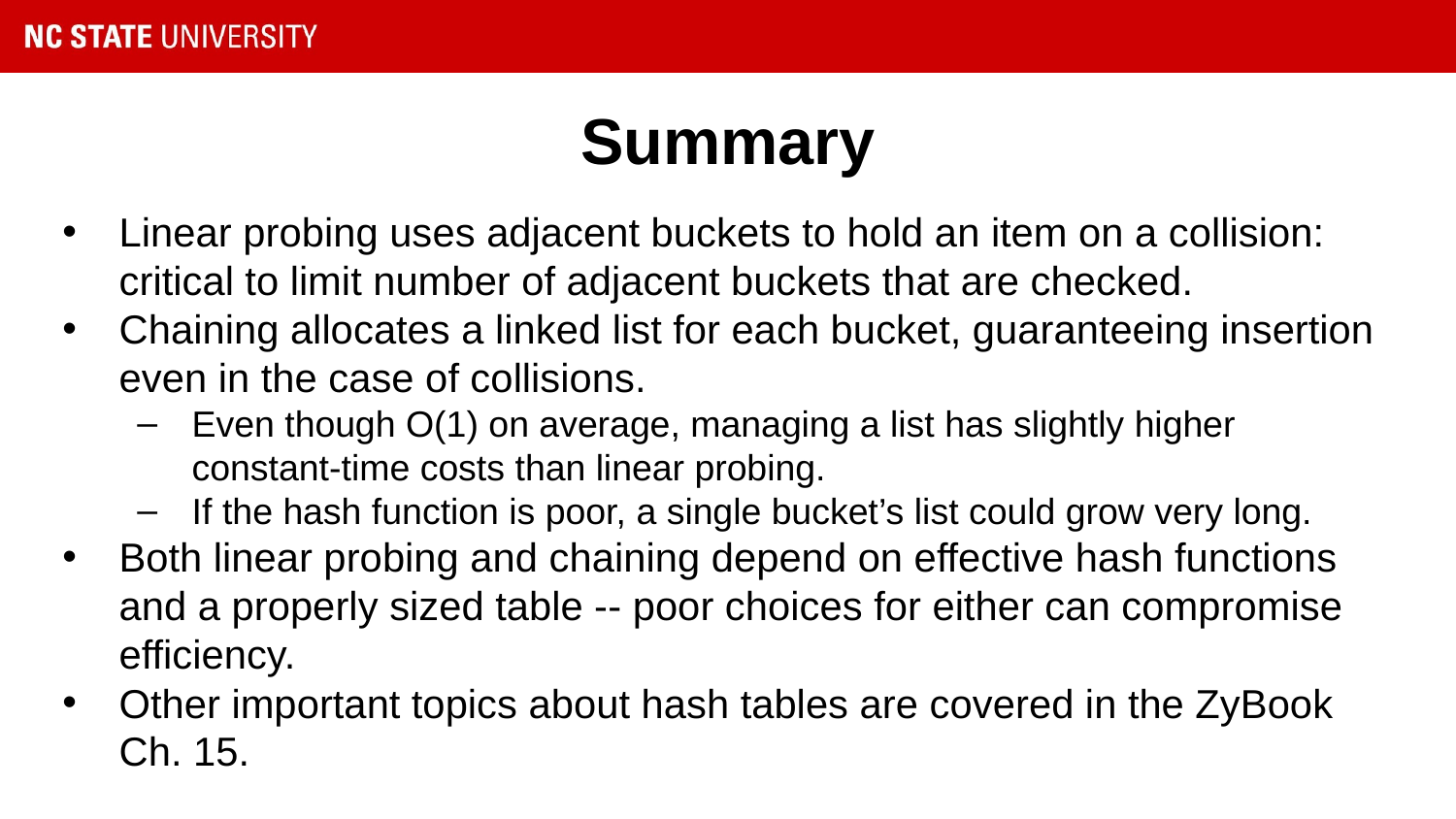

# Summary
Linear probing uses adjacent buckets to hold an item on a collision: critical to limit number of adjacent buckets that are checked.
Chaining allocates a linked list for each bucket, guaranteeing insertion even in the case of collisions.
Even though O(1) on average, managing a list has slightly higher constant-time costs than linear probing.
If the hash function is poor, a single bucket’s list could grow very long.
Both linear probing and chaining depend on effective hash functions and a properly sized table -- poor choices for either can compromise efficiency.
Other important topics about hash tables are covered in the ZyBook Ch. 15.